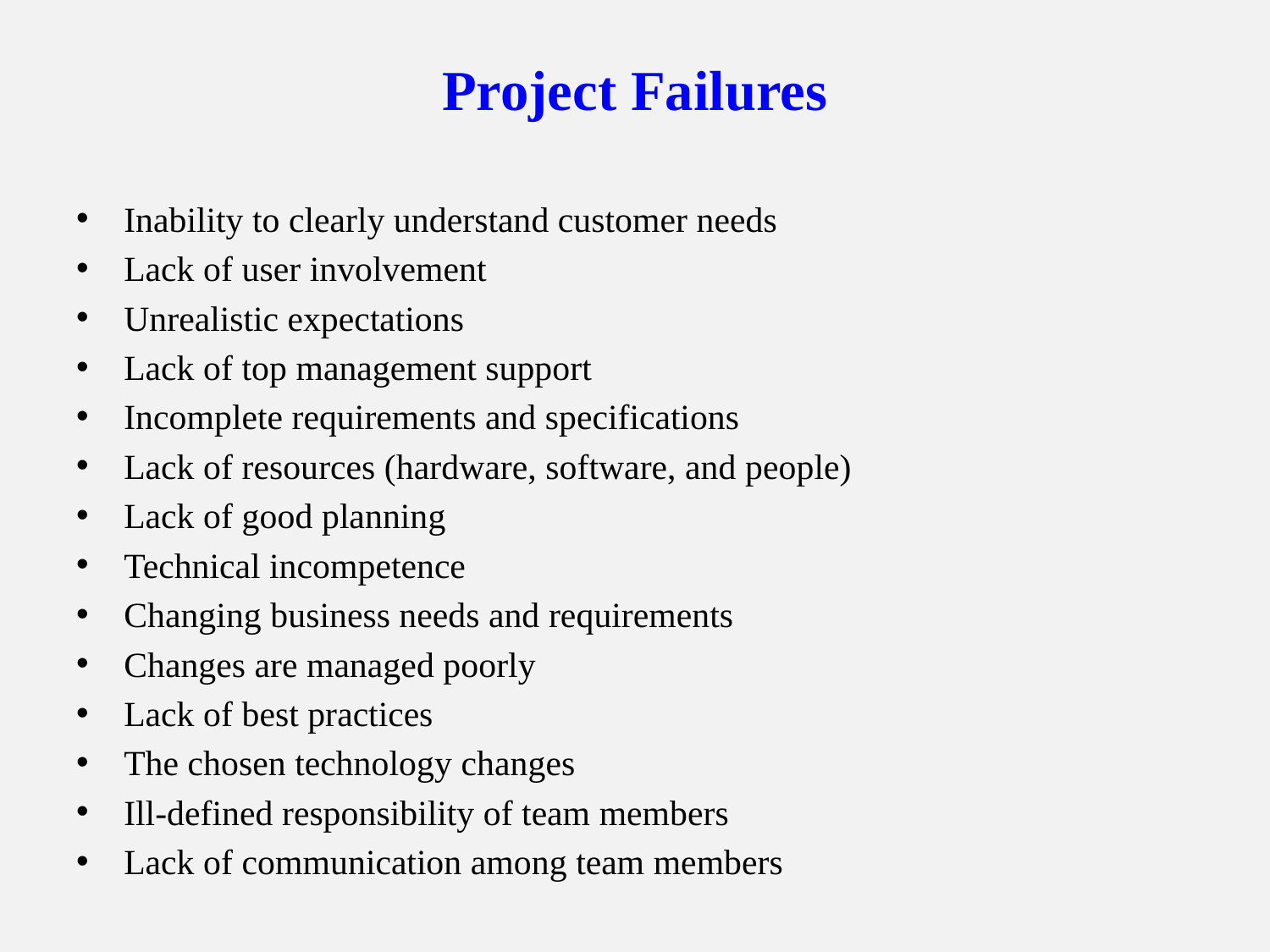

# Project Failures
Inability to clearly understand customer needs
Lack of user involvement
Unrealistic expectations
Lack of top management support
Incomplete requirements and specifications
Lack of resources (hardware, software, and people)
Lack of good planning
Technical incompetence
Changing business needs and requirements
Changes are managed poorly
Lack of best practices
The chosen technology changes
Ill-defined responsibility of team members
Lack of communication among team members